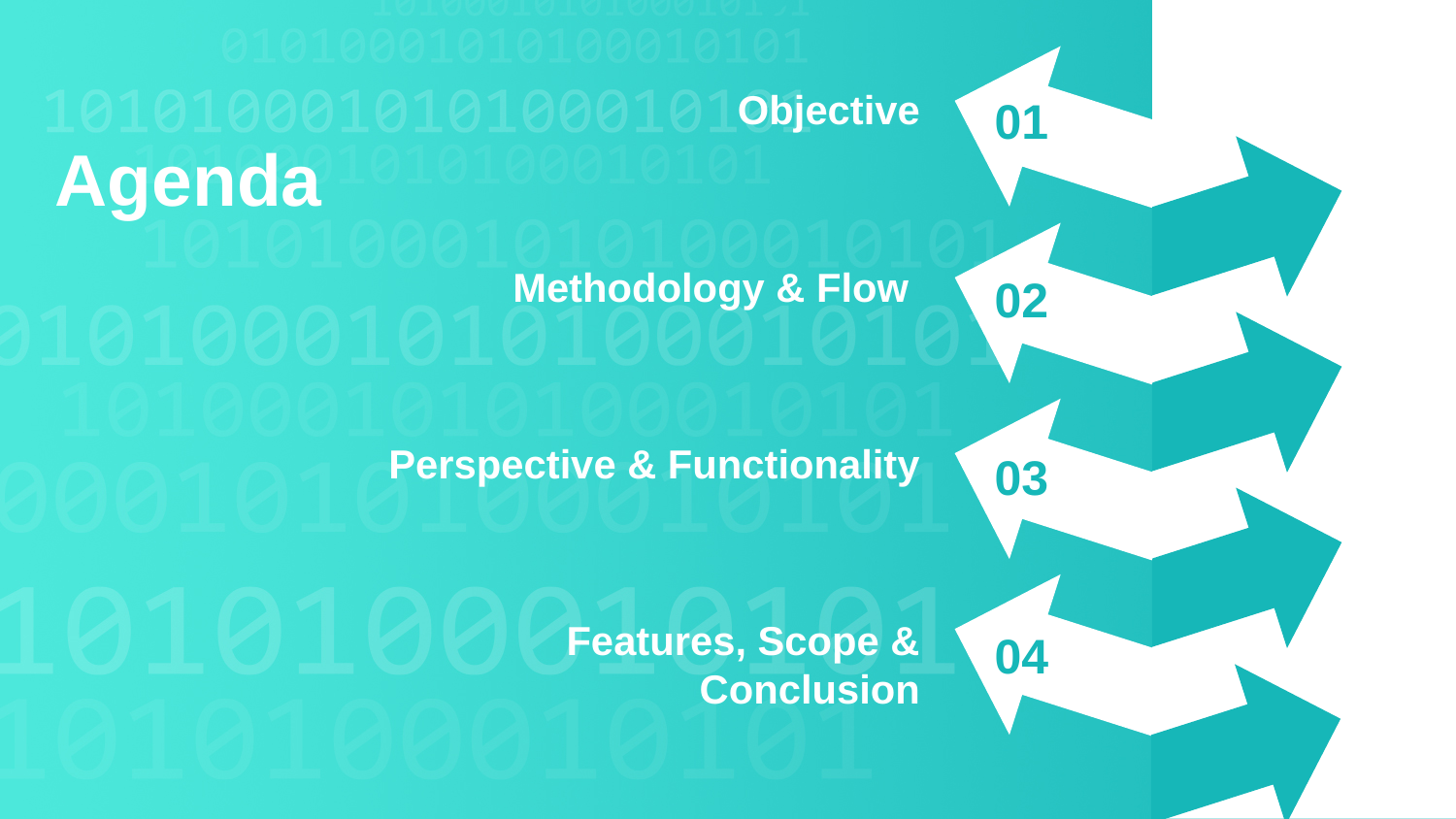

Objective

Agenda
01

Methodology & Flow

02

Perspective & Functionality

03

Features, Scope & Conclusion

04